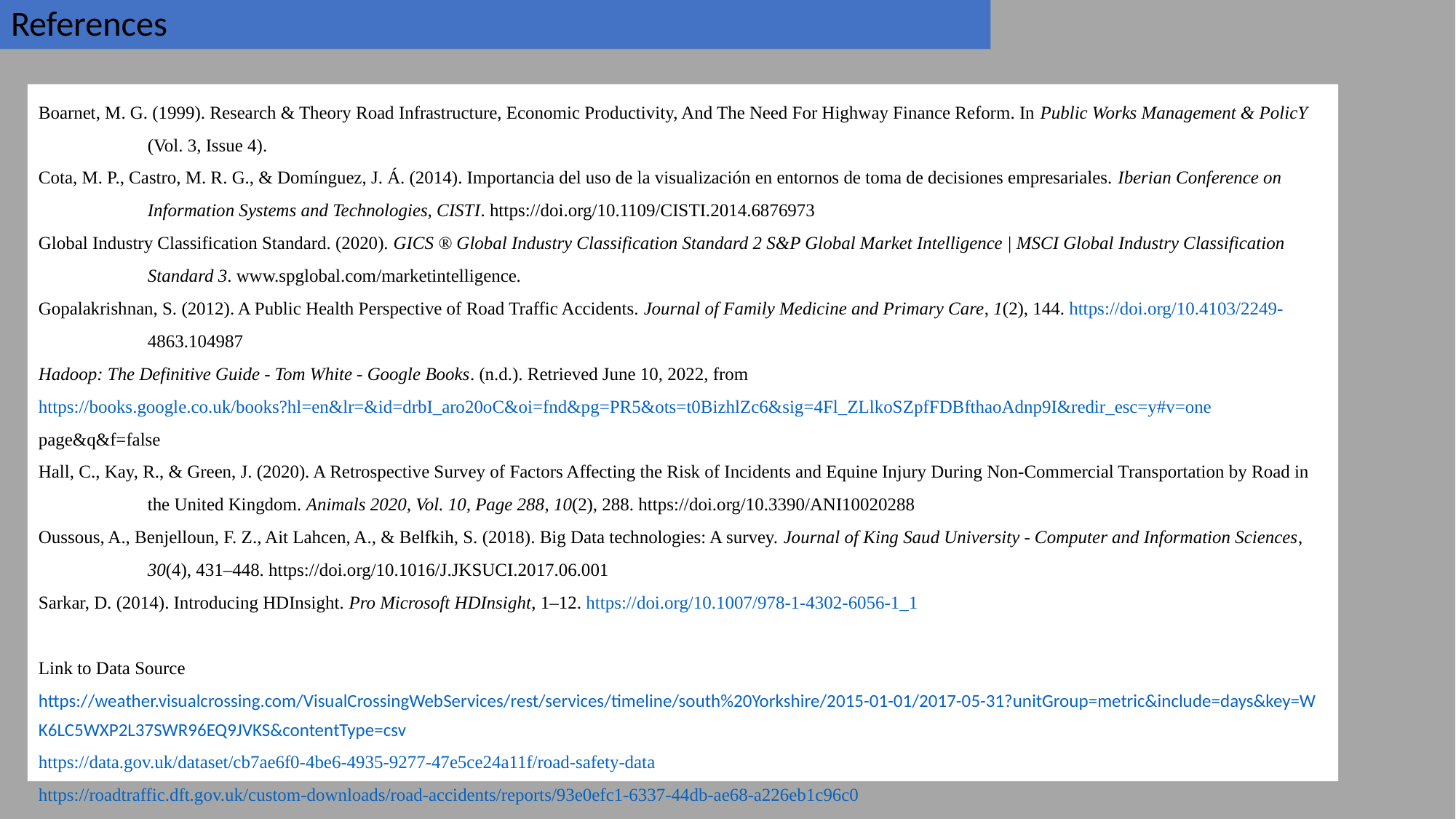

References

Boarnet, M. G. (1999). Research & Theory Road Infrastructure, Economic Productivity, And The Need For Highway Finance Reform. In Public Works Management & PolicY 	(Vol. 3, Issue 4).
Cota, M. P., Castro, M. R. G., & Domínguez, J. Á. (2014). Importancia del uso de la visualización en entornos de toma de decisiones empresariales. Iberian Conference on 	Information Systems and Technologies, CISTI. https://doi.org/10.1109/CISTI.2014.6876973
Global Industry Classification Standard. (2020). GICS ® Global Industry Classification Standard 2 S&P Global Market Intelligence | MSCI Global Industry Classification 	Standard 3. www.spglobal.com/marketintelligence.
Gopalakrishnan, S. (2012). A Public Health Perspective of Road Traffic Accidents. Journal of Family Medicine and Primary Care, 1(2), 144. https://doi.org/10.4103/2249-	4863.104987
Hadoop: The Definitive Guide - Tom White - Google Books. (n.d.). Retrieved June 10, 2022, from 	https://books.google.co.uk/books?hl=en&lr=&id=drbI_aro20oC&oi=fnd&pg=PR5&ots=t0BizhlZc6&sig=4Fl_ZLlkoSZpfFDBfthaoAdnp9I&redir_esc=y#v=one	page&q&f=false
Hall, C., Kay, R., & Green, J. (2020). A Retrospective Survey of Factors Affecting the Risk of Incidents and Equine Injury During Non-Commercial Transportation by Road in 	the United Kingdom. Animals 2020, Vol. 10, Page 288, 10(2), 288. https://doi.org/10.3390/ANI10020288
Oussous, A., Benjelloun, F. Z., Ait Lahcen, A., & Belfkih, S. (2018). Big Data technologies: A survey. Journal of King Saud University - Computer and Information Sciences, 	30(4), 431–448. https://doi.org/10.1016/J.JKSUCI.2017.06.001
Sarkar, D. (2014). Introducing HDInsight. Pro Microsoft HDInsight, 1–12. https://doi.org/10.1007/978-1-4302-6056-1_1

Link to Data Source
https://weather.visualcrossing.com/VisualCrossingWebServices/rest/services/timeline/south%20Yorkshire/2015-01-01/2017-05-31?unitGroup=metric&include=days&key=WK6LC5WXP2L37SWR96EQ9JVKS&contentType=csv
https://data.gov.uk/dataset/cb7ae6f0-4be6-4935-9277-47e5ce24a11f/road-safety-data
https://roadtraffic.dft.gov.uk/custom-downloads/road-accidents/reports/93e0efc1-6337-44db-ae68-a226eb1c96c0